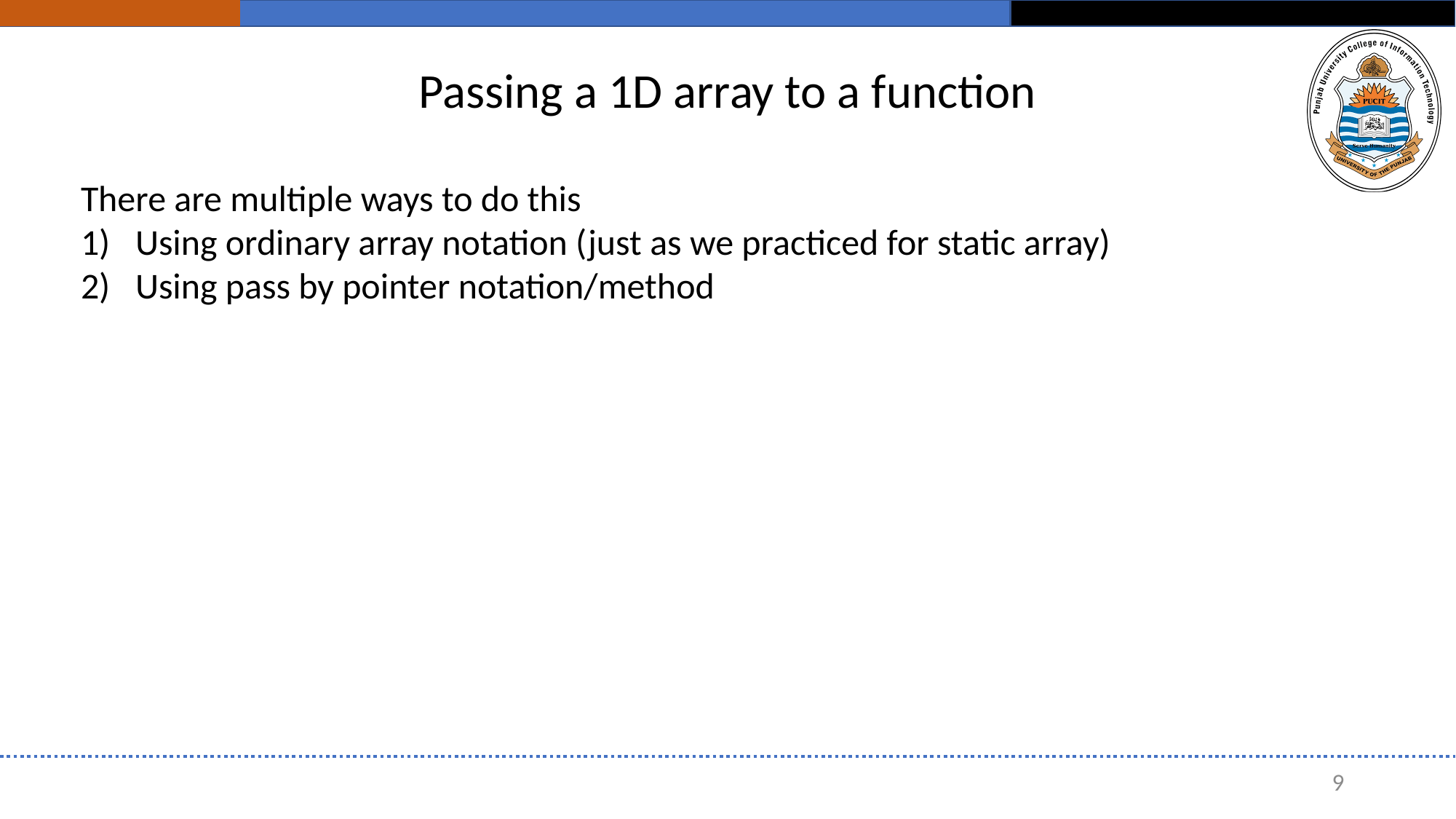

# Passing a 1D array to a function
There are multiple ways to do this
Using ordinary array notation (just as we practiced for static array)
Using pass by pointer notation/method

9